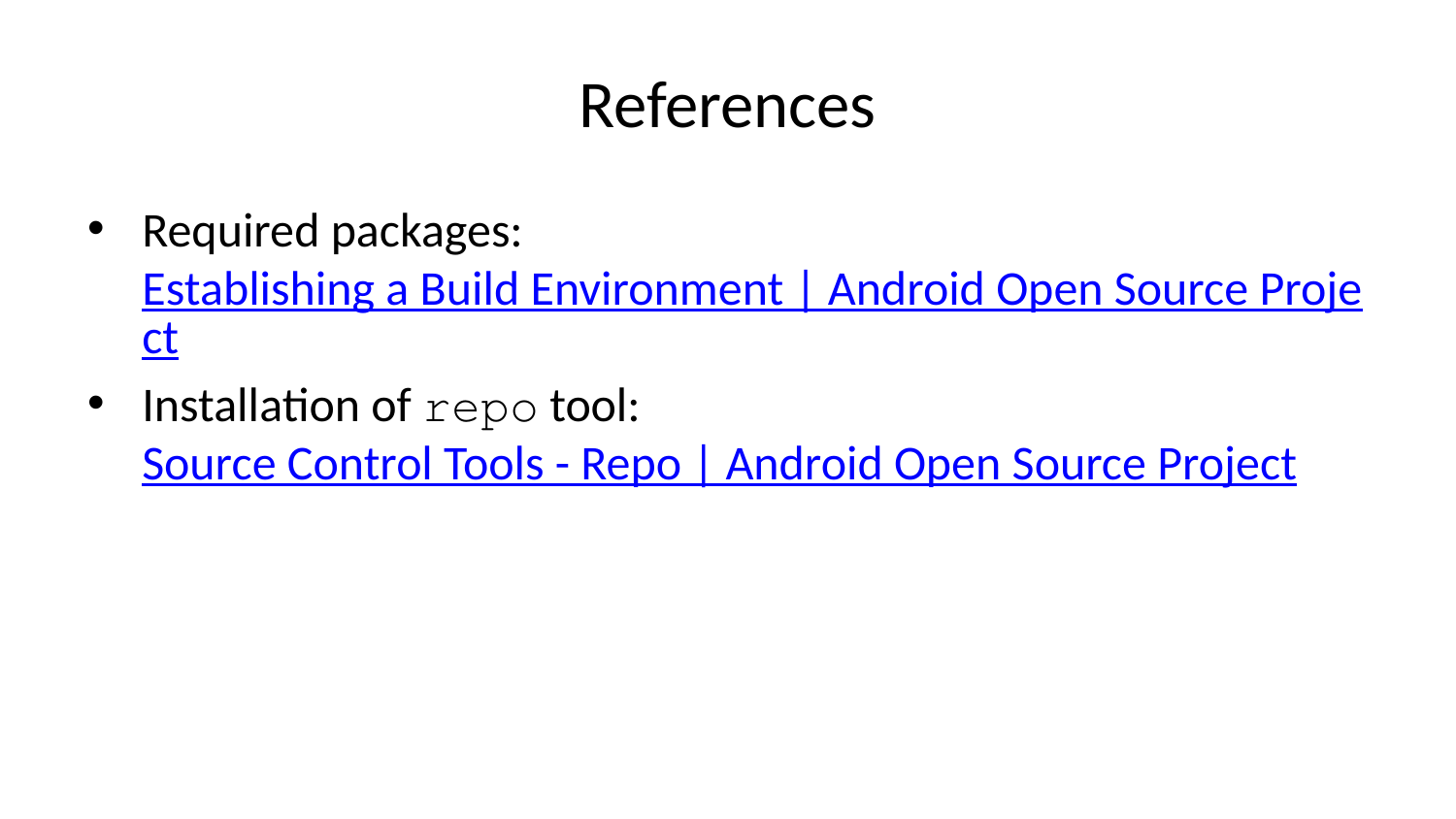

# References
Required packages: Establishing a Build Environment | Android Open Source Project
Installation of repo tool: Source Control Tools - Repo | Android Open Source Project